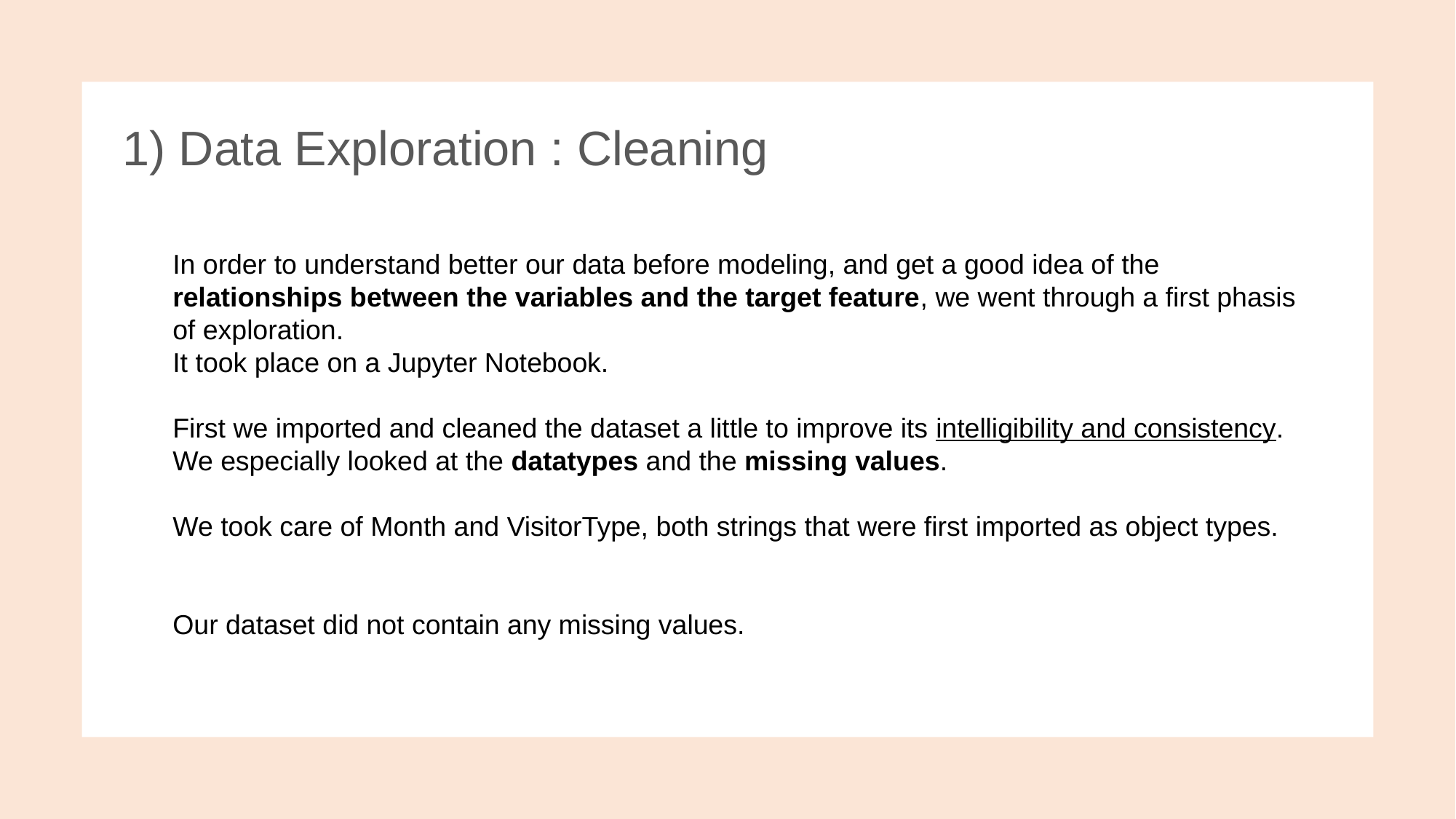

1) Data Exploration : Cleaning
In order to understand better our data before modeling, and get a good idea of the relationships between the variables and the target feature, we went through a first phasis of exploration.
It took place on a Jupyter Notebook.

First we imported and cleaned the dataset a little to improve its intelligibility and consistency. We especially looked at the datatypes and the missing values.

We took care of Month and VisitorType, both strings that were first imported as object types.

Our dataset did not contain any missing values.